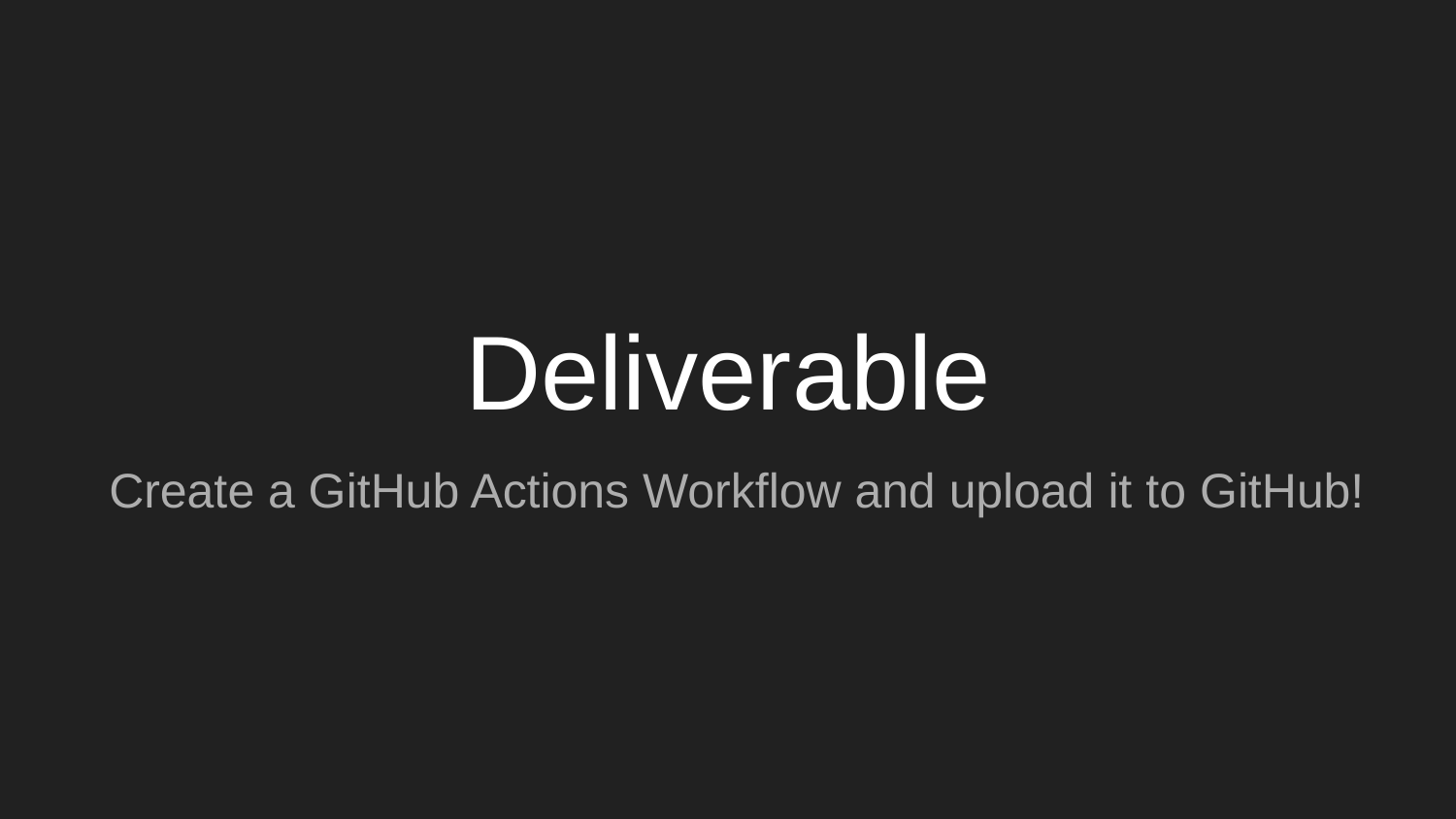

# Deliverable
Create a GitHub Actions Workflow and upload it to GitHub!